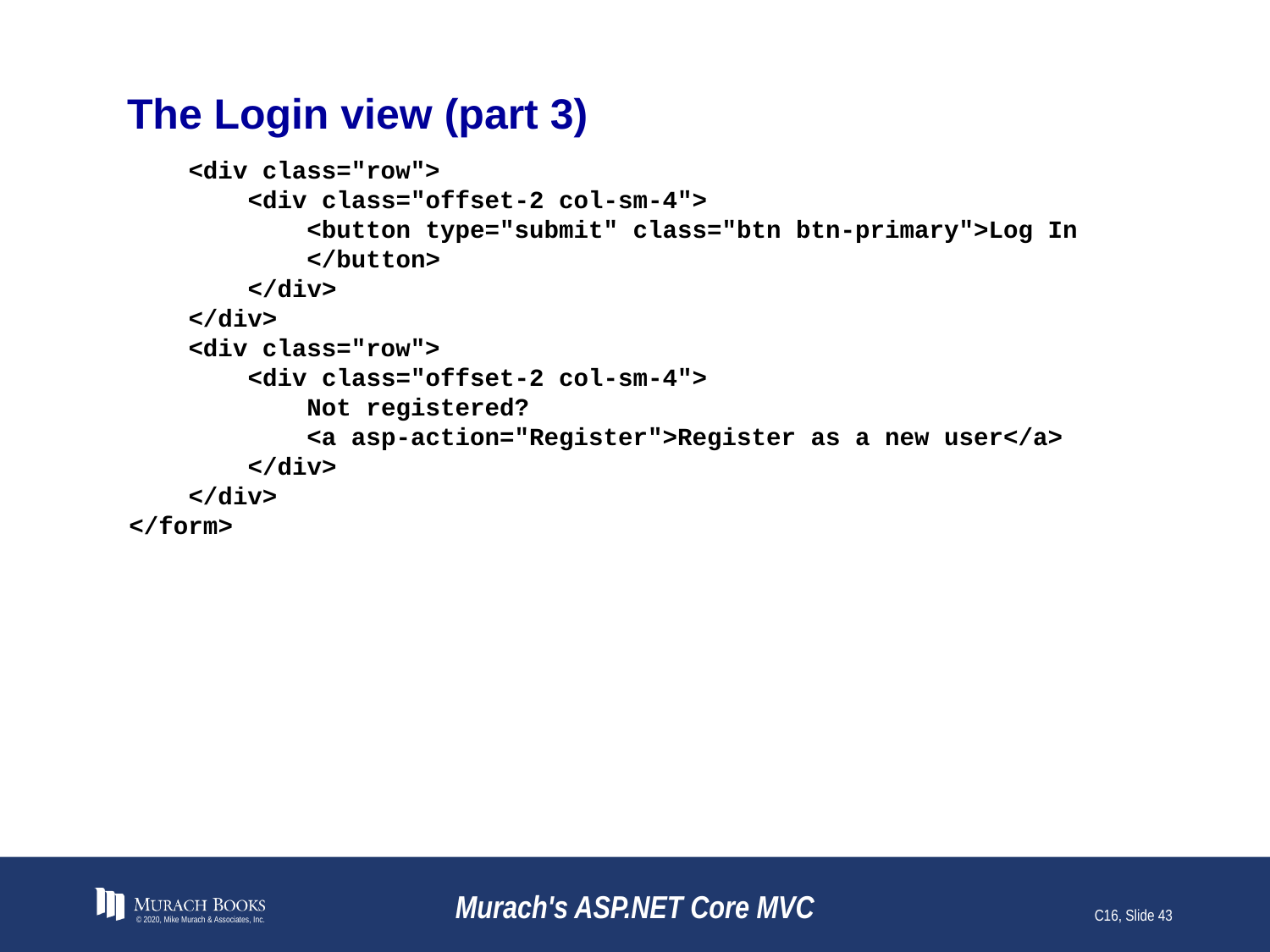

# The Login view (part 3)
    <div class="row">
        <div class="offset-2 col-sm-4">
            <button type="submit" class="btn btn-primary">Log In
            </button>
        </div>
    </div>
    <div class="row">
        <div class="offset-2 col-sm-4">
            Not registered?
            <a asp-action="Register">Register as a new user</a>
        </div>
    </div>
</form>
© 2020, Mike Murach & Associates, Inc.
Murach's ASP.NET Core MVC

C16, Slide 43